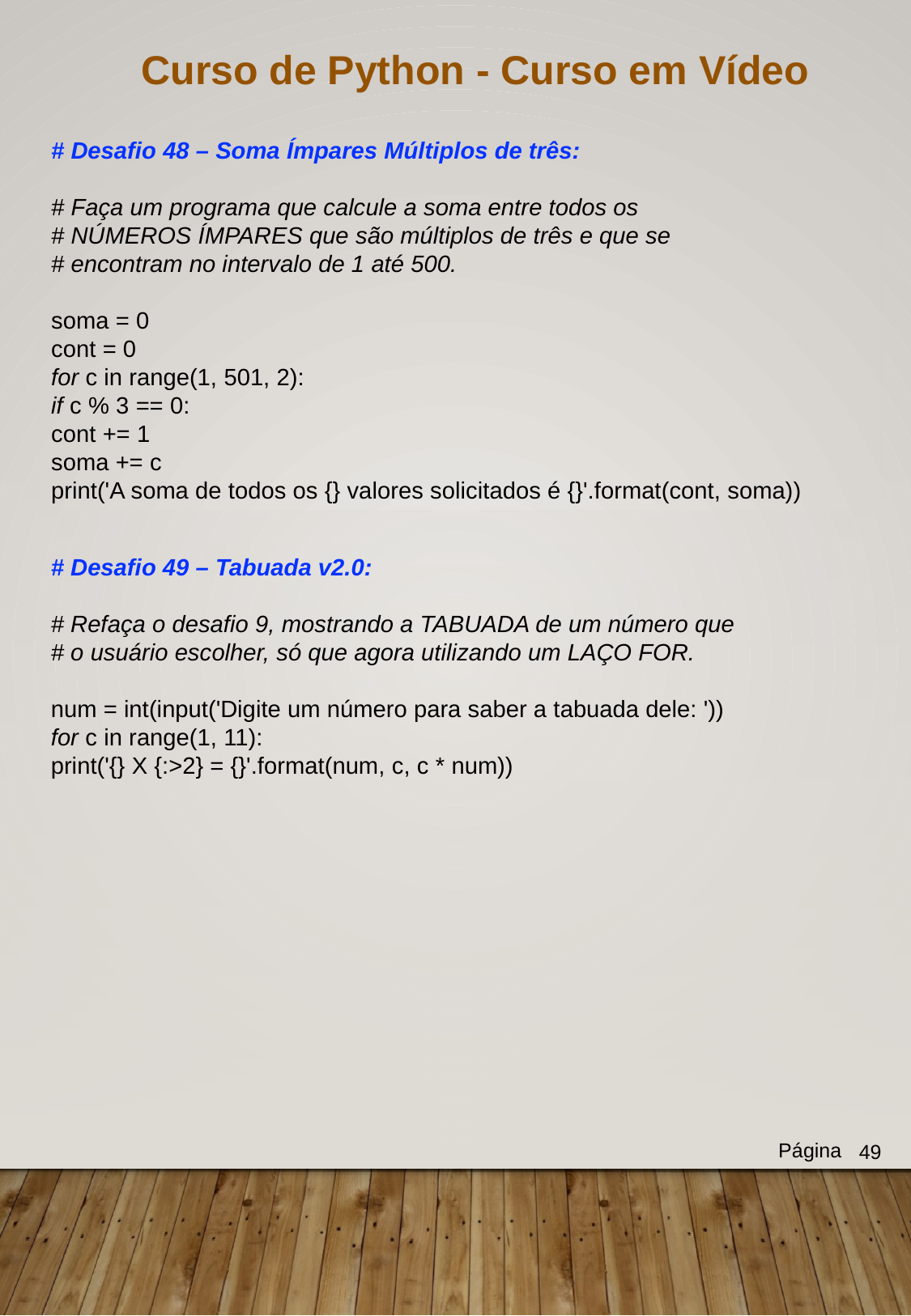

Curso de Python - Curso em Vídeo
# Desafio 48 – Soma Ímpares Múltiplos de três:

# Faça um programa que calcule a soma entre todos os
# NÚMEROS ÍMPARES que são múltiplos de três e que se
# encontram no intervalo de 1 até 500.
soma = 0
cont = 0
for c in range(1, 501, 2):
if c % 3 == 0:
cont += 1
soma += c
print('A soma de todos os {} valores solicitados é {}'.format(cont, soma))
# Desafio 49 – Tabuada v2.0:

# Refaça o desafio 9, mostrando a TABUADA de um número que
# o usuário escolher, só que agora utilizando um LAÇO FOR.
num = int(input('Digite um número para saber a tabuada dele: '))
for c in range(1, 11):
print('{} X {:>2} = {}'.format(num, c, c * num))
Página
49